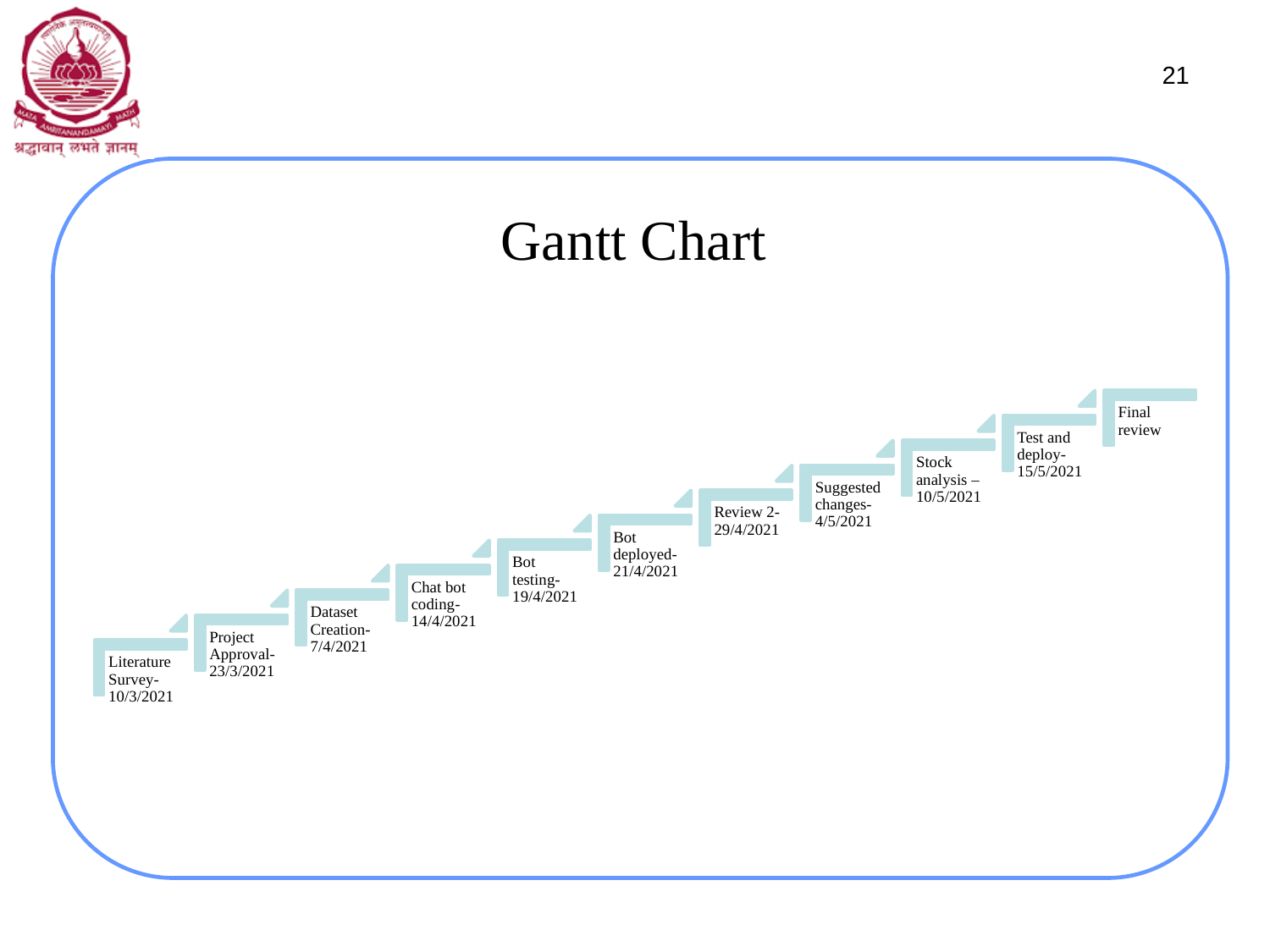

21
Gantt Chart
Literature Survey- 10/3/2021
Project Approval- 23/3/2021
Dataset Creation- 7/4/2021
Chat bot coding- 14/4/2021
Bot testing- 19/4/2021
Bot deployed- 21/4/2021
Review 2- 29/4/2021
Suggested changes- 4/5/2021
Stock analysis – 10/5/2021
Test and deploy- 15/5/2021
Final review